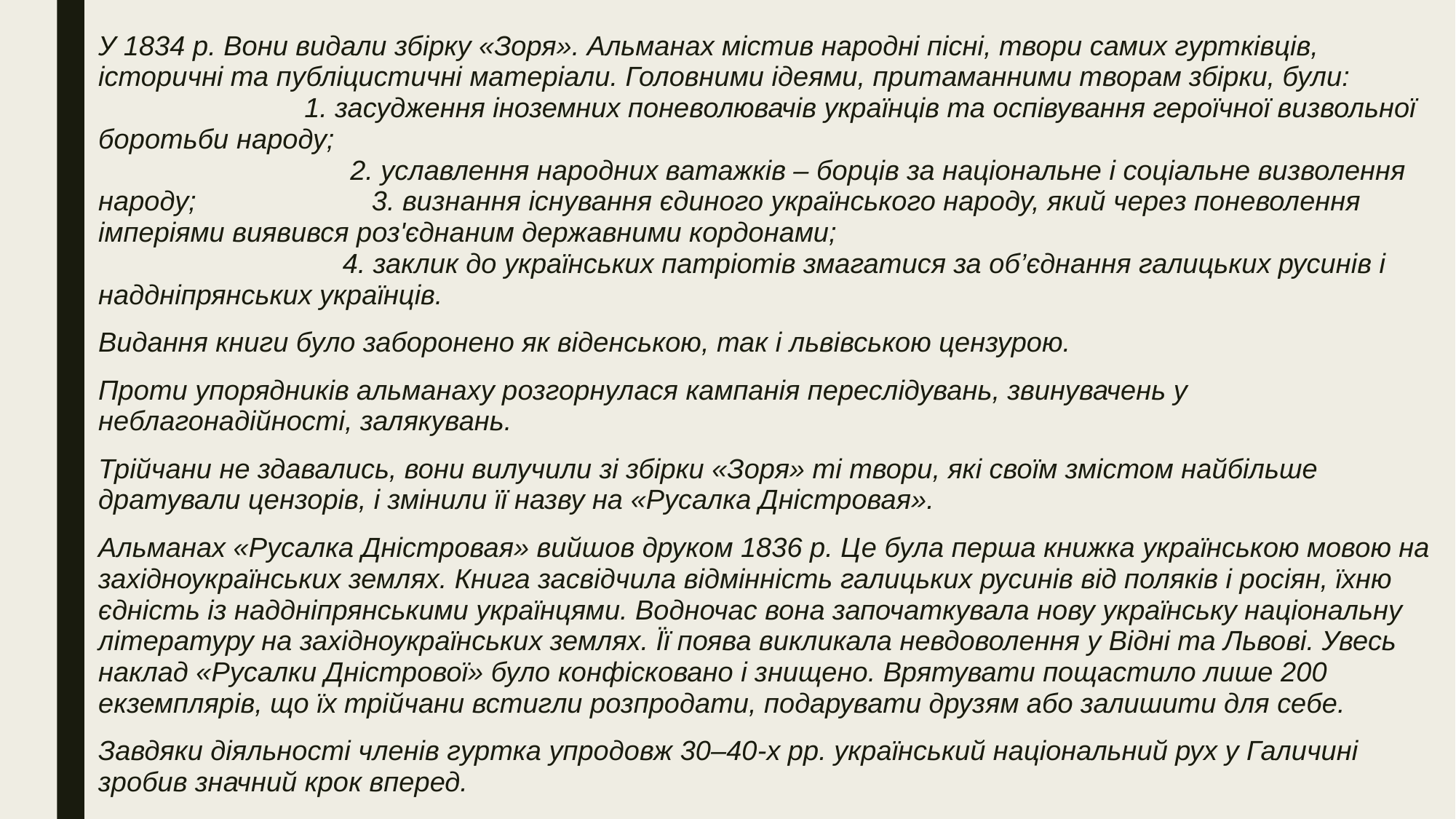

У 1834 р. Вони видали збірку «Зоря». Альманах містив народні пісні, твори самих гуртківців, історичні та публіцистичні матеріали. Головними ідеями, притаманними творам збірки, були:                                        1. засудження іноземних поневолювачів українців та оспівування героїчної визвольної боротьби народу;                                                                                                                                                                                   2. уславлення народних ватажків – борців за національне і соціальне визволення народу;                       3. визнання існування єдиного українського народу, який через поневолення імперіями виявився роз'єднаним державними кордонами;                                                                                                                4. заклик до українських патріотів змагатися за об’єднання галицьких русинів і наддніпрянських українців.
Видання книги було заборонено як віденською, так і львівською цензурою.
Проти упорядників альманаху розгорнулася кампанія переслідувань, звинувачень у неблагонадійності, залякувань.
Трійчани не здавались, вони вилучили зі збірки «Зоря» ті твори, які своїм змістом найбільше дратували цензорів, і змінили її назву на «Русалка Дністровая».
Альманах «Русалка Дністровая» вийшов друком 1836 р. Це була перша книжка українською мовою на західноукраїнських землях. Книга засвідчила відмінність галицьких русинів від поляків і росіян, їхню єдність із наддніпрянськими українцями. Водночас вона започаткувала нову українську національну літературу на західноукраїнських землях. Її поява викликала невдоволення у Відні та Львові. Увесь наклад «Русалки Дністрової» було конфісковано і знищено. Врятувати пощастило лише 200 екземплярів, що їх трійчани встигли розпродати, подарувати друзям або залишити для себе.
Завдяки діяльності членів гуртка упродовж 30–40-х рр. український національний рух у Галичині зробив значний крок вперед.